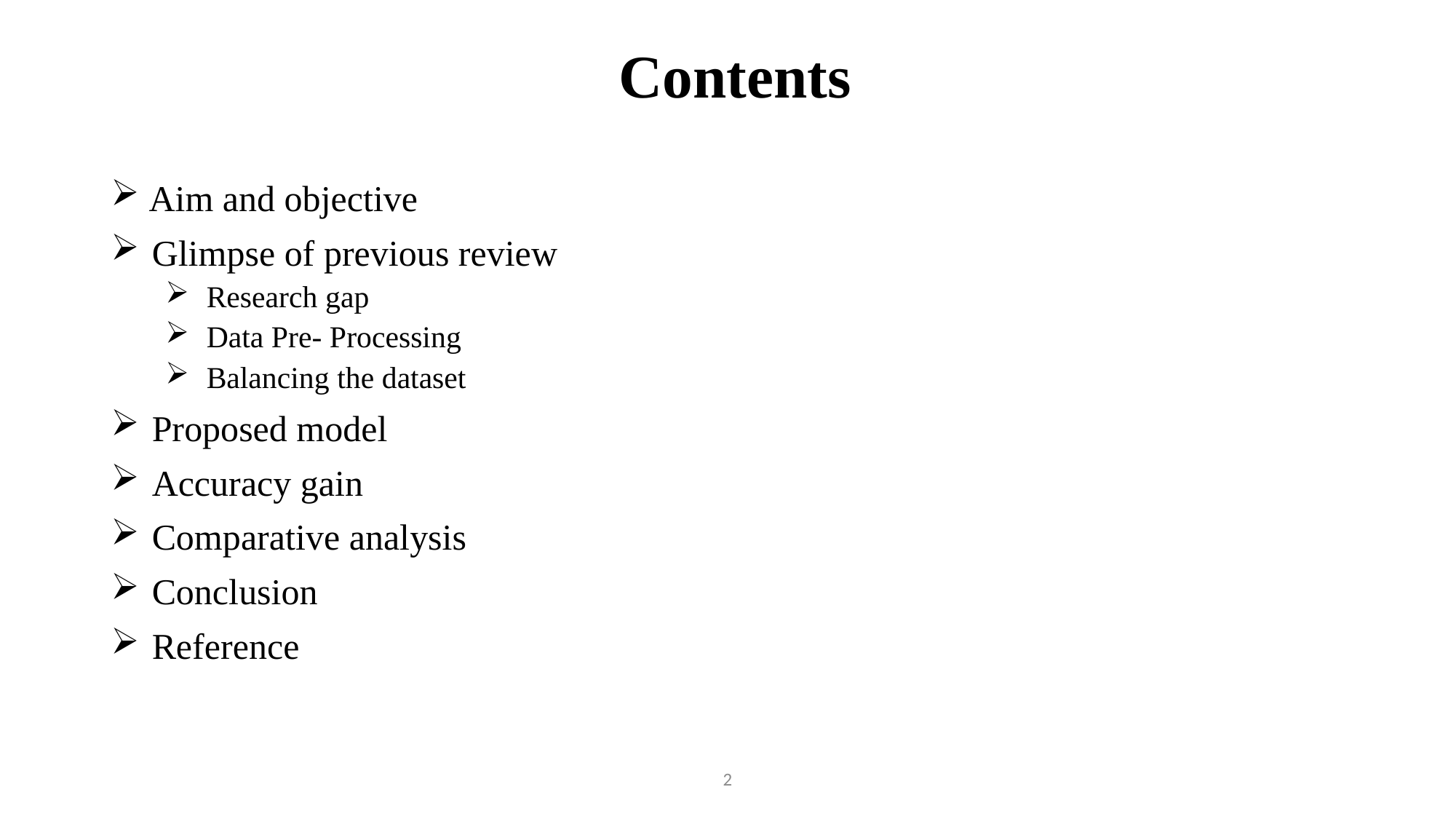

# Contents
 Aim and objective
Glimpse of previous review
Research gap
Data Pre- Processing
Balancing the dataset
Proposed model
Accuracy gain
Comparative analysis
Conclusion
Reference

2